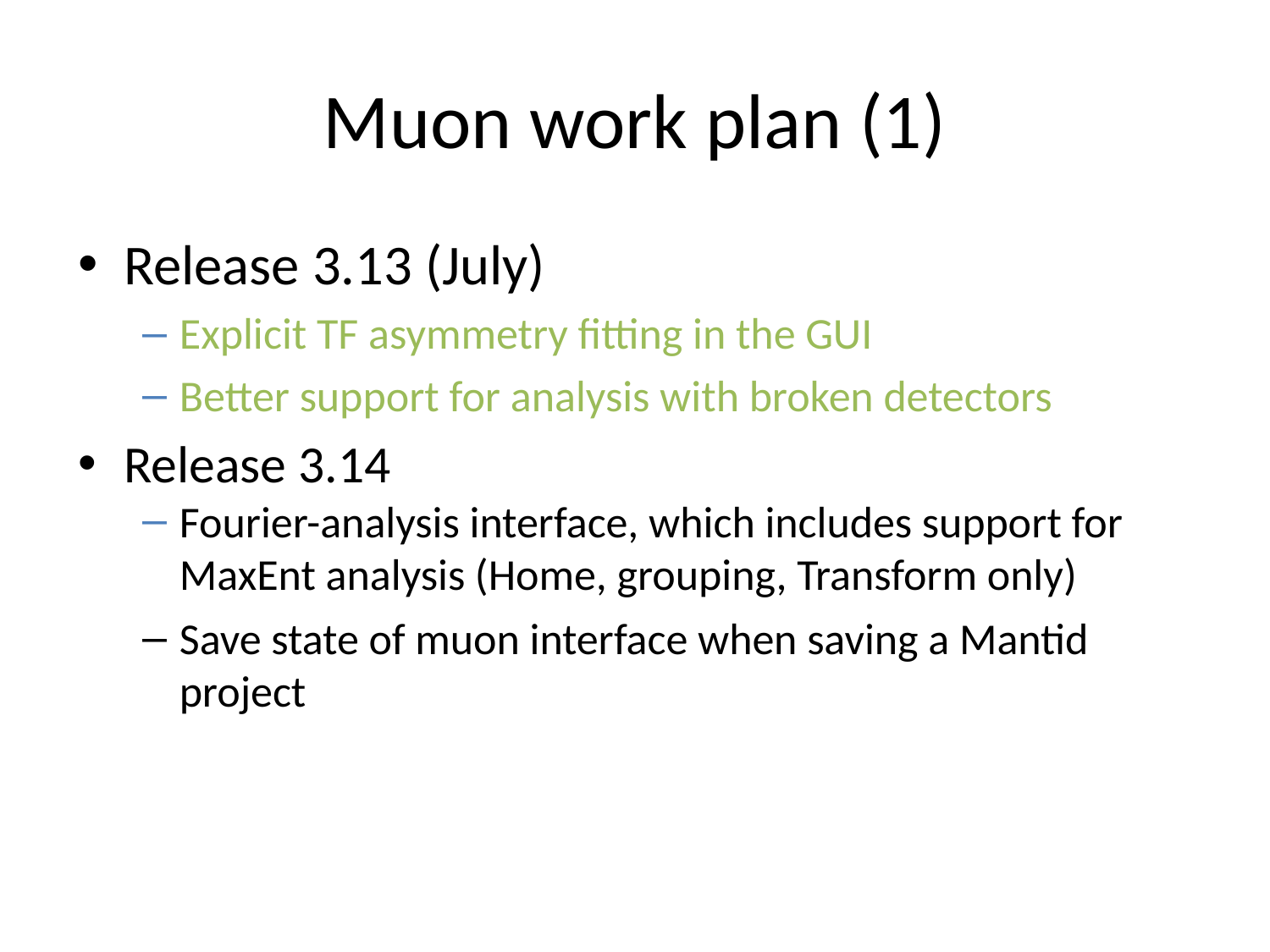

# Muon work plan (1)
Release 3.13 (July)
Explicit TF asymmetry fitting in the GUI
Better support for analysis with broken detectors
Release 3.14
Fourier-analysis interface, which includes support for MaxEnt analysis (Home, grouping, Transform only)
Save state of muon interface when saving a Mantid project